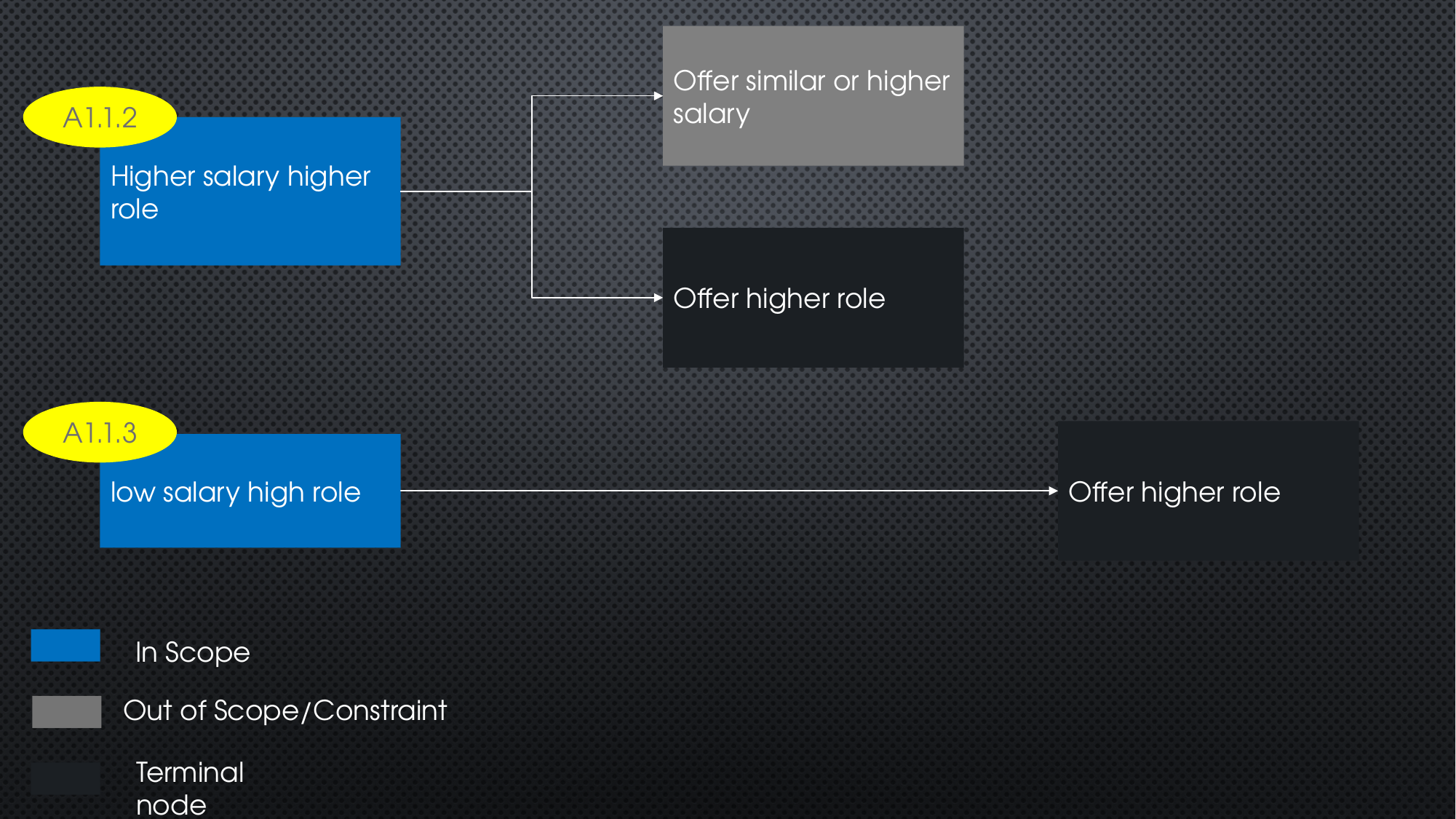

Offer similar or higher salary
A1.1.2
Higher salary higher role
Offer higher role
A1.1.3
Offer higher role
low salary high role

In Scope
Out of Scope/Constraint

Terminal node